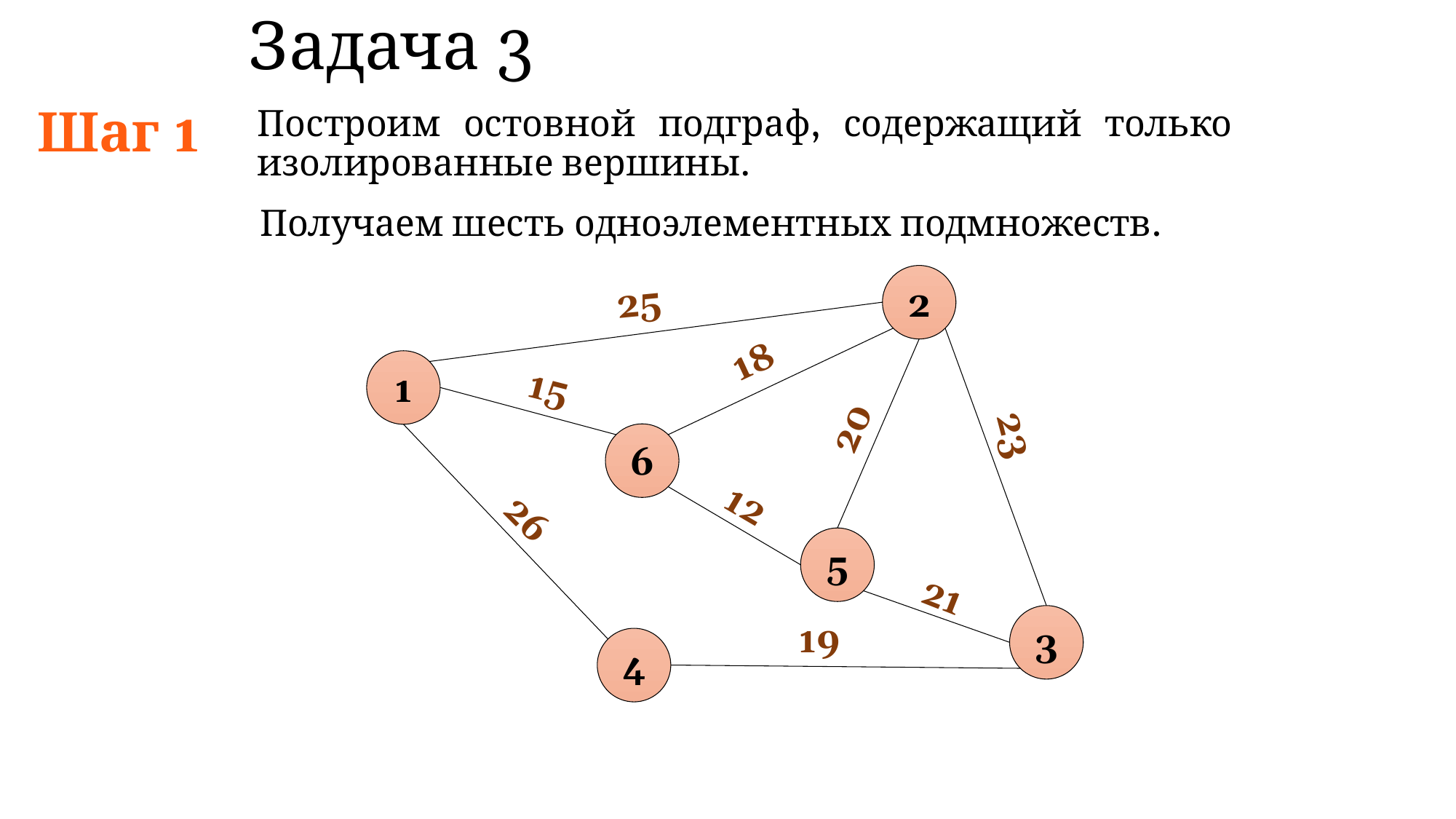

# Задача 3
Шаг 1
Построим остовной подграф, содержащий только изолированные вершины.
Получаем шесть одноэлементных подмножеств.
2
25
18
1
15
20
23
6
12
26
5
21
3
19
4